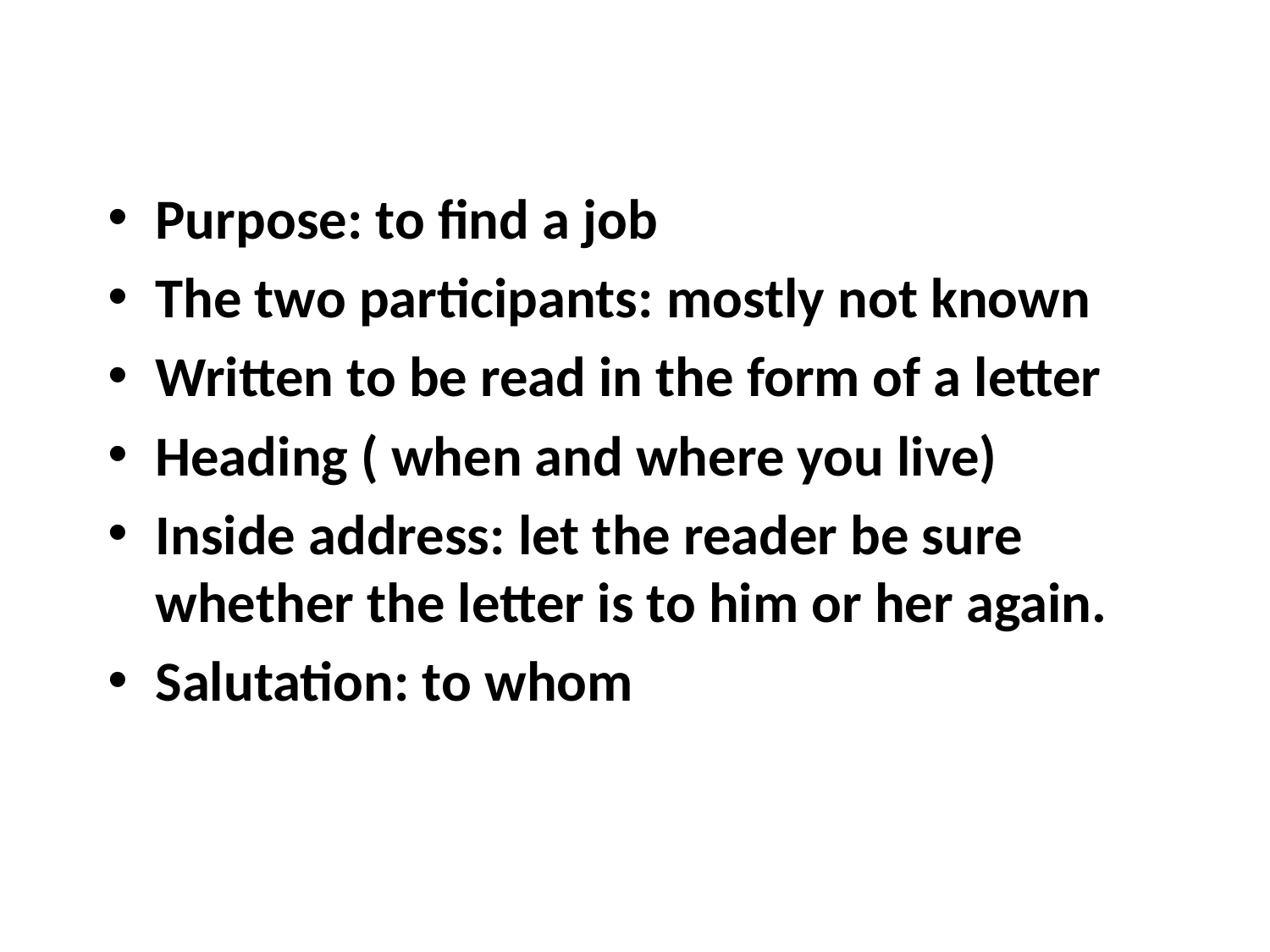

#
Purpose: to find a job
The two participants: mostly not known
Written to be read in the form of a letter
Heading ( when and where you live)
Inside address: let the reader be sure whether the letter is to him or her again.
Salutation: to whom